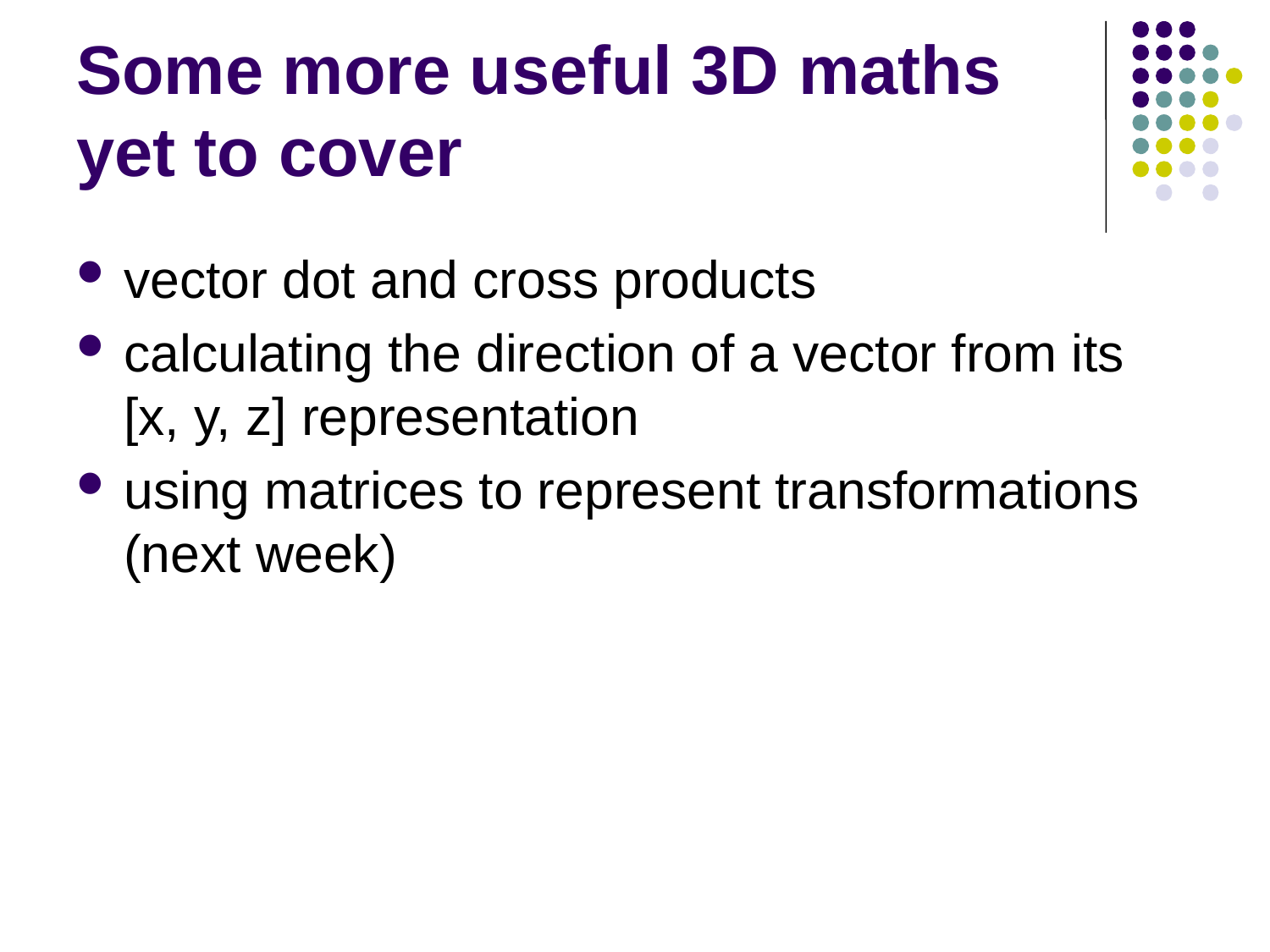

# Some more useful 3D maths yet to cover
vector dot and cross products
calculating the direction of a vector from its [x, y, z] representation
using matrices to represent transformations (next week)